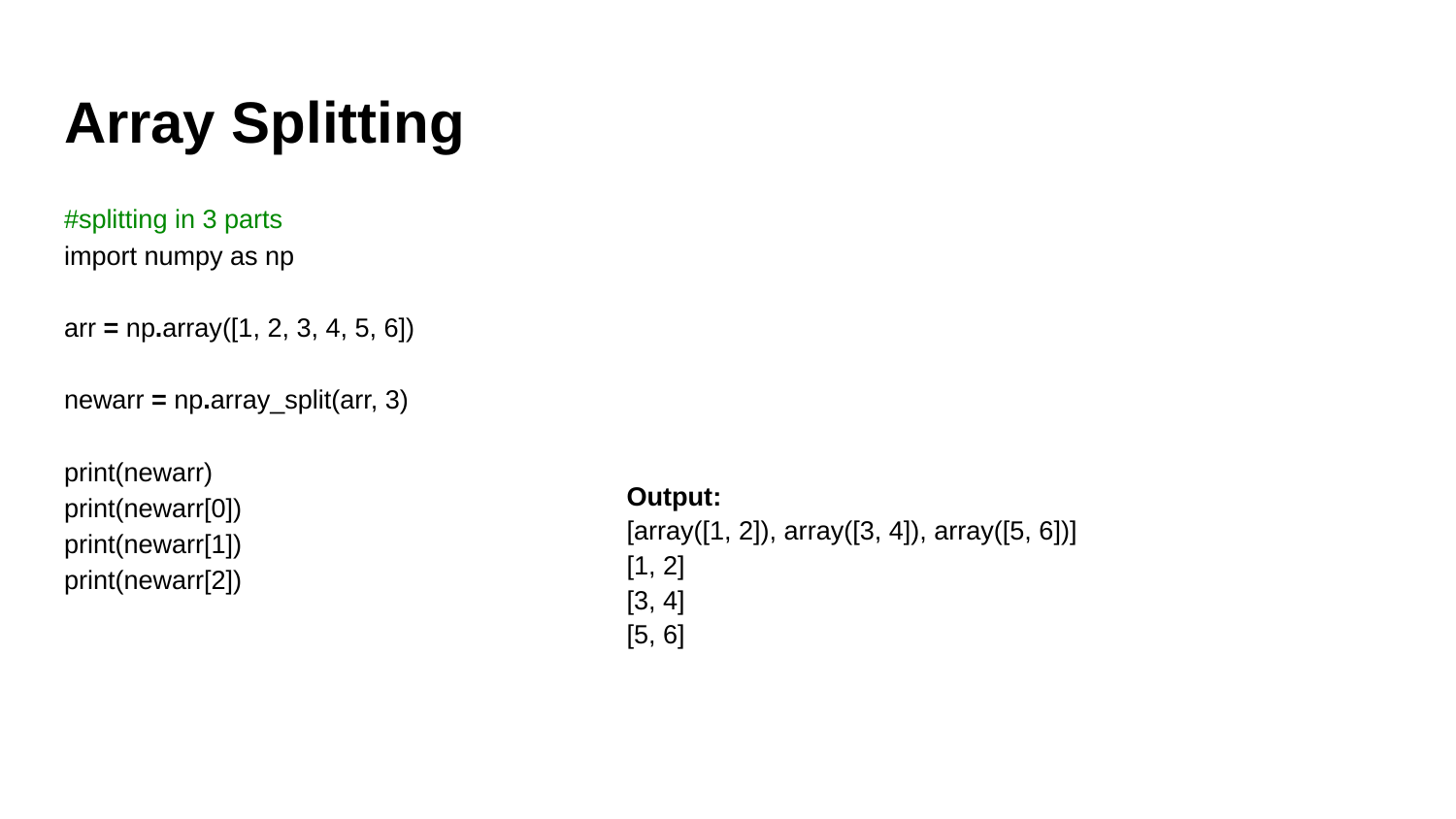

# Array Splitting
#splitting in 3 parts
import numpy as np

arr = np.array([1, 2, 3, 4, 5, 6])

newarr = np.array_split(arr, 3)

print(newarr)
print(newarr[0])
print(newarr[1])
print(newarr[2])

Output:
[array([1, 2]), array([3, 4]), array([5, 6])]
[1, 2]
[3, 4]
[5, 6]